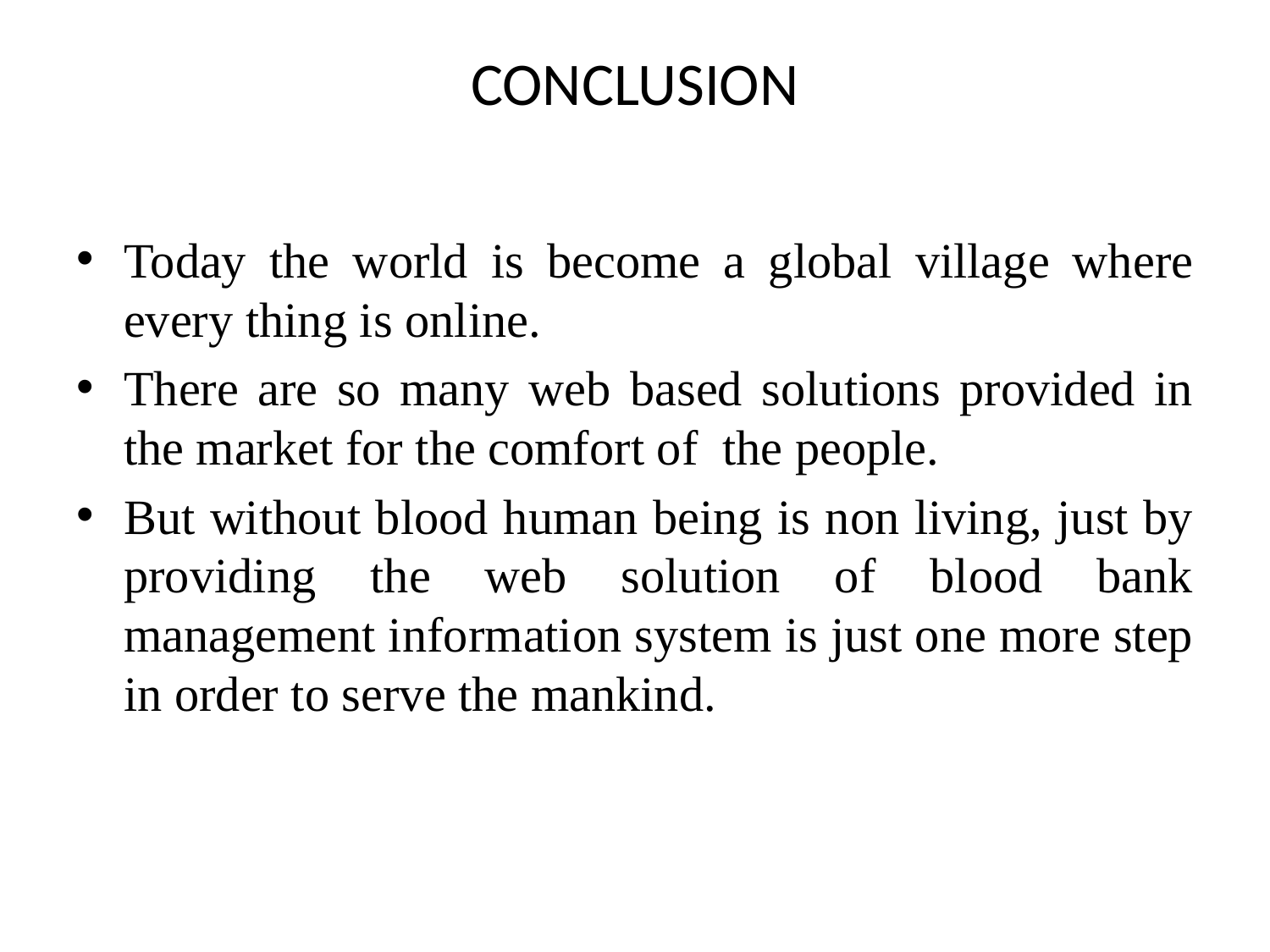

# CONCLUSION
Today the world is become a global village where every thing is online.
There are so many web based solutions provided in the market for the comfort of  the people.
But without blood human being is non living, just by providing the web solution of blood bank management information system is just one more step in order to serve the mankind.